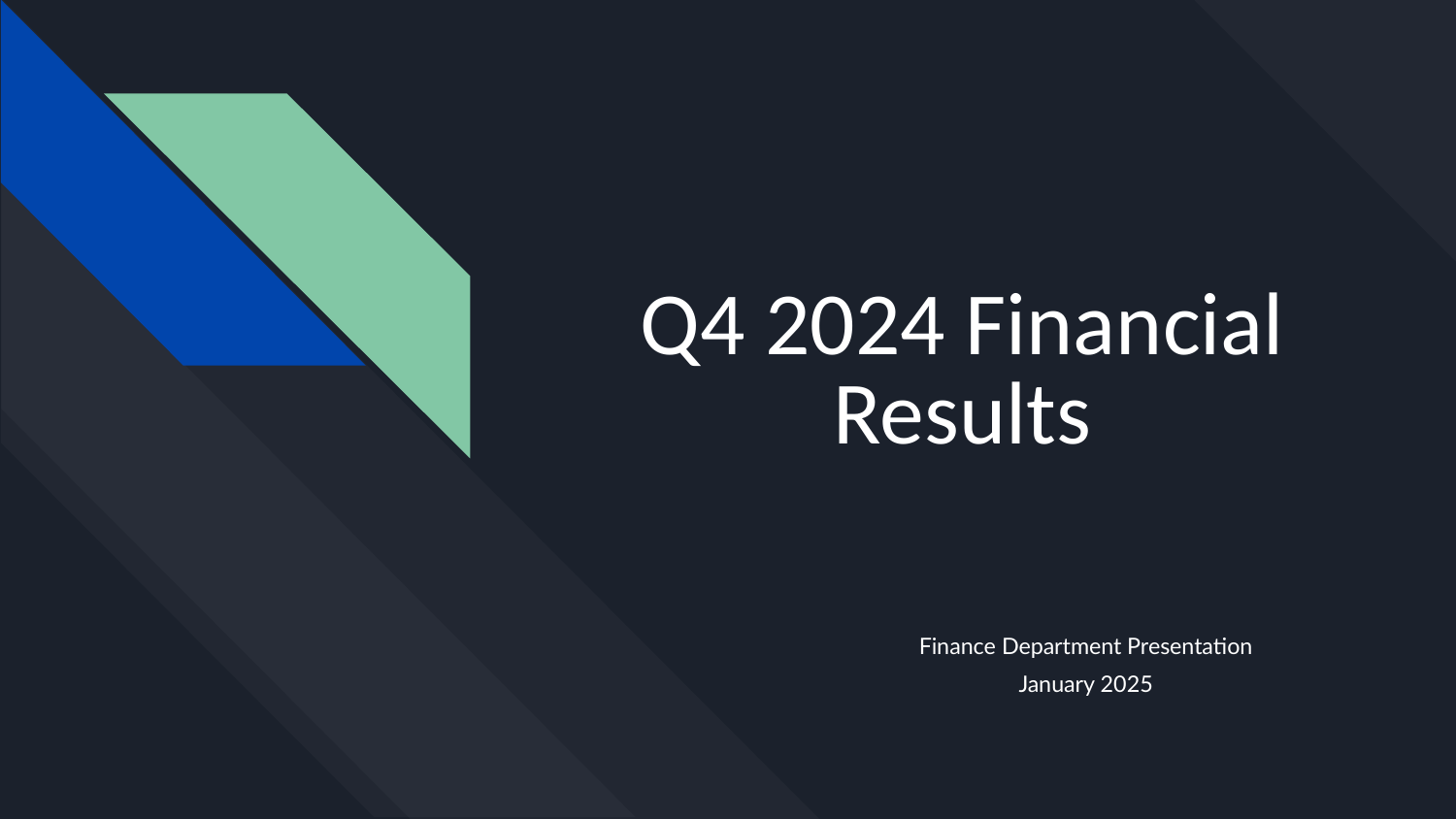

# Q4 2024 Financial Results
Finance Department Presentation
January 2025